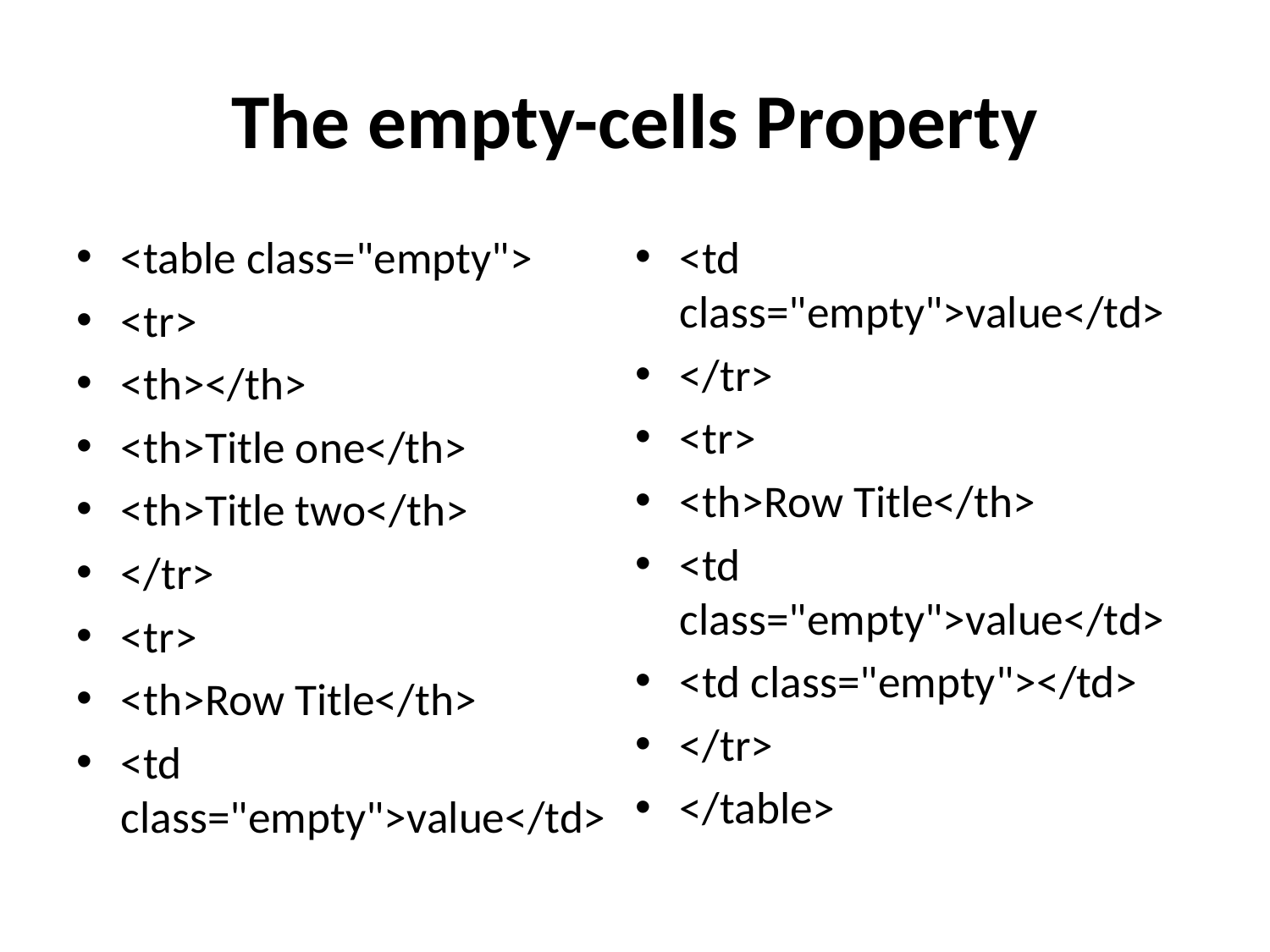

# The empty-cells Property
<table class="empty">
<tr>
<th></th>
<th>Title one</th>
<th>Title two</th>
</tr>
<tr>
<th>Row Title</th>
<td class="empty">value</td>
<td class="empty">value</td>
</tr>
<tr>
<th>Row Title</th>
<td class="empty">value</td>
<td class="empty"></td>
</tr>
</table>